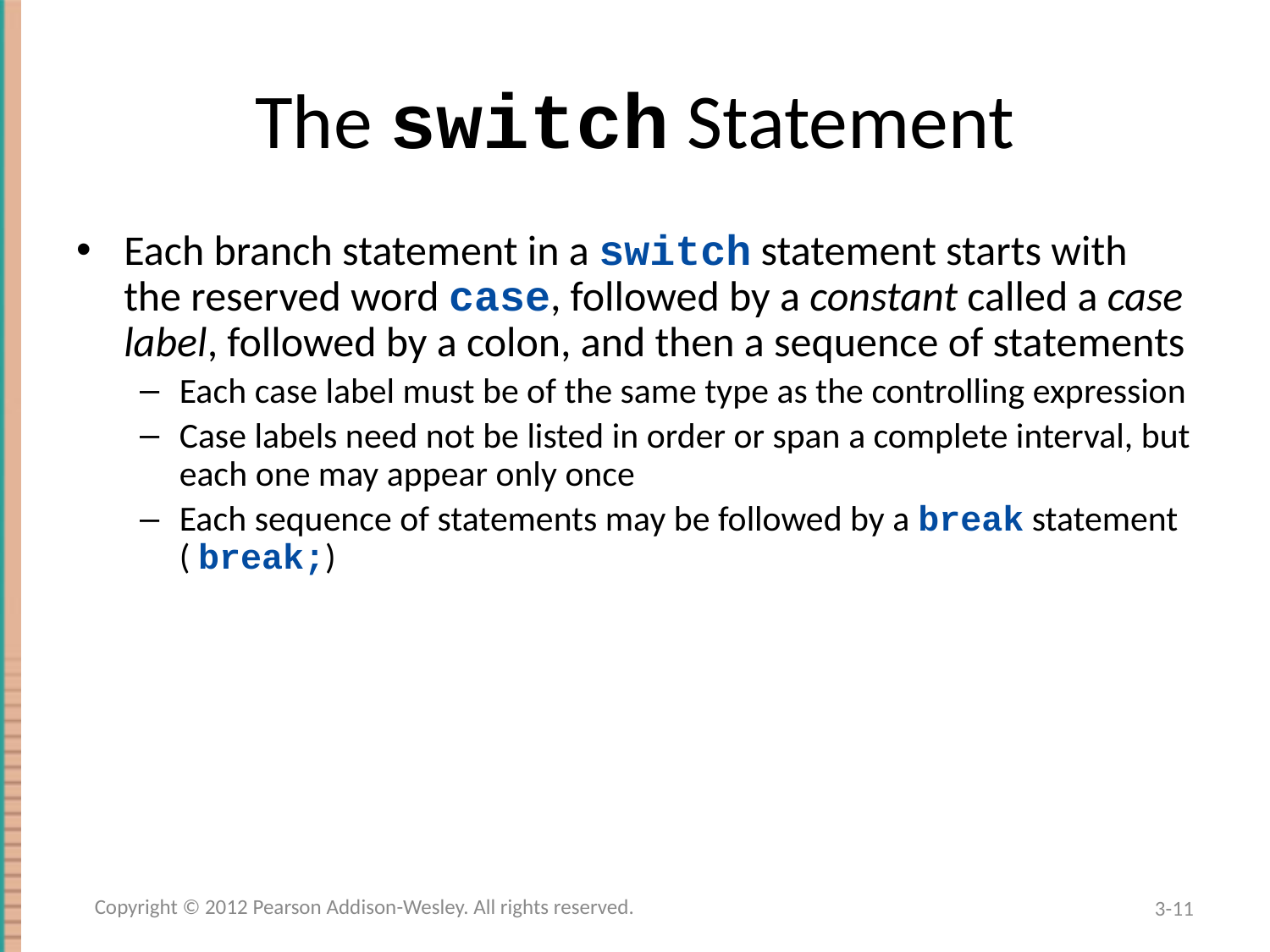

# The switch Statement
Each branch statement in a switch statement starts with the reserved word case, followed by a constant called a case label, followed by a colon, and then a sequence of statements
Each case label must be of the same type as the controlling expression
Case labels need not be listed in order or span a complete interval, but each one may appear only once
Each sequence of statements may be followed by a break statement ( break;)
Copyright © 2012 Pearson Addison-Wesley. All rights reserved.
3-11